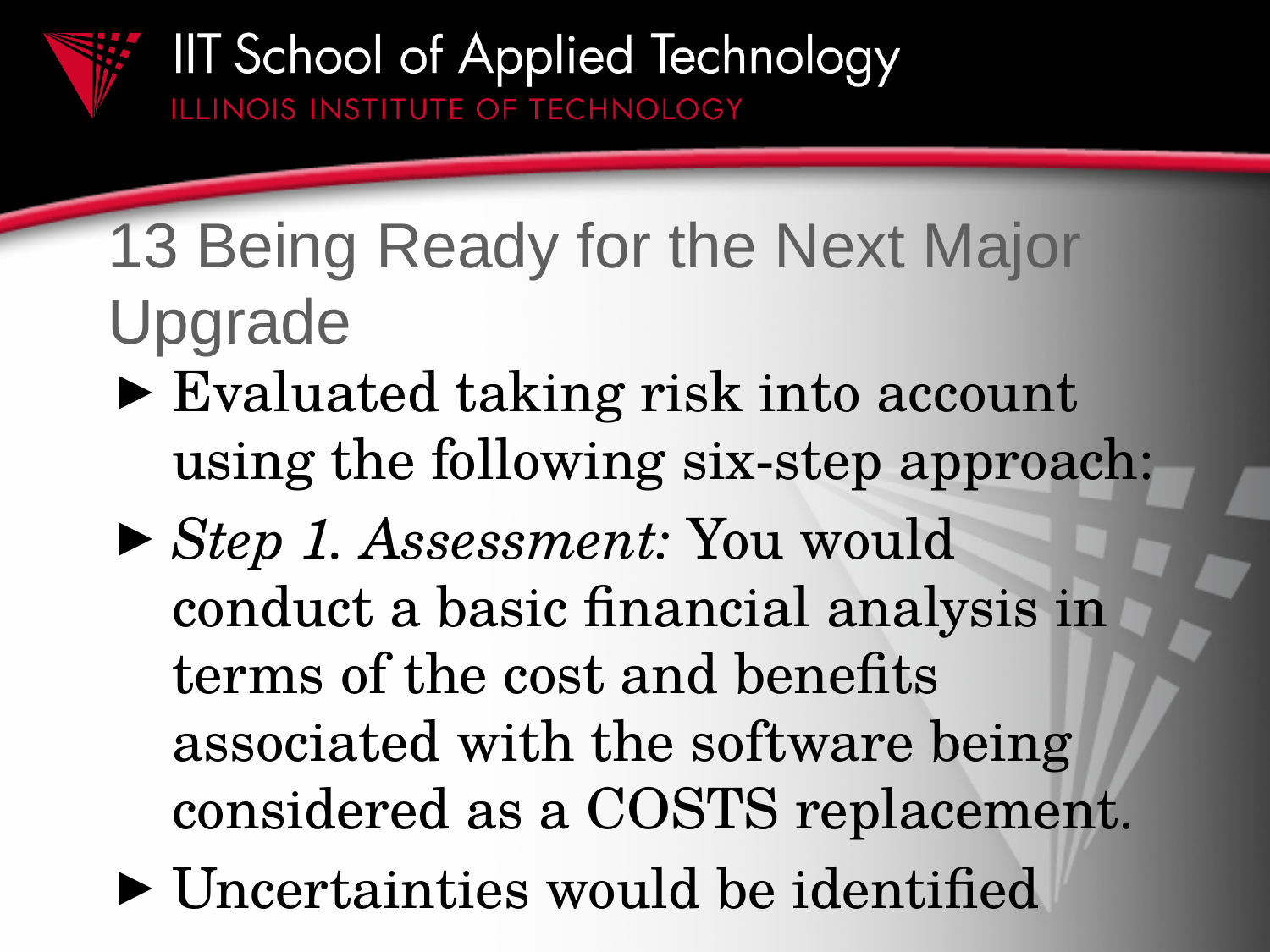

# 13 Being Ready for the Next Major Upgrade
Evaluated taking risk into account using the following six-step approach:
Step 1. Assessment: You would conduct a basic financial analysis in terms of the cost and benefits associated with the software being considered as a COSTS replacement.
Uncertainties would be identified